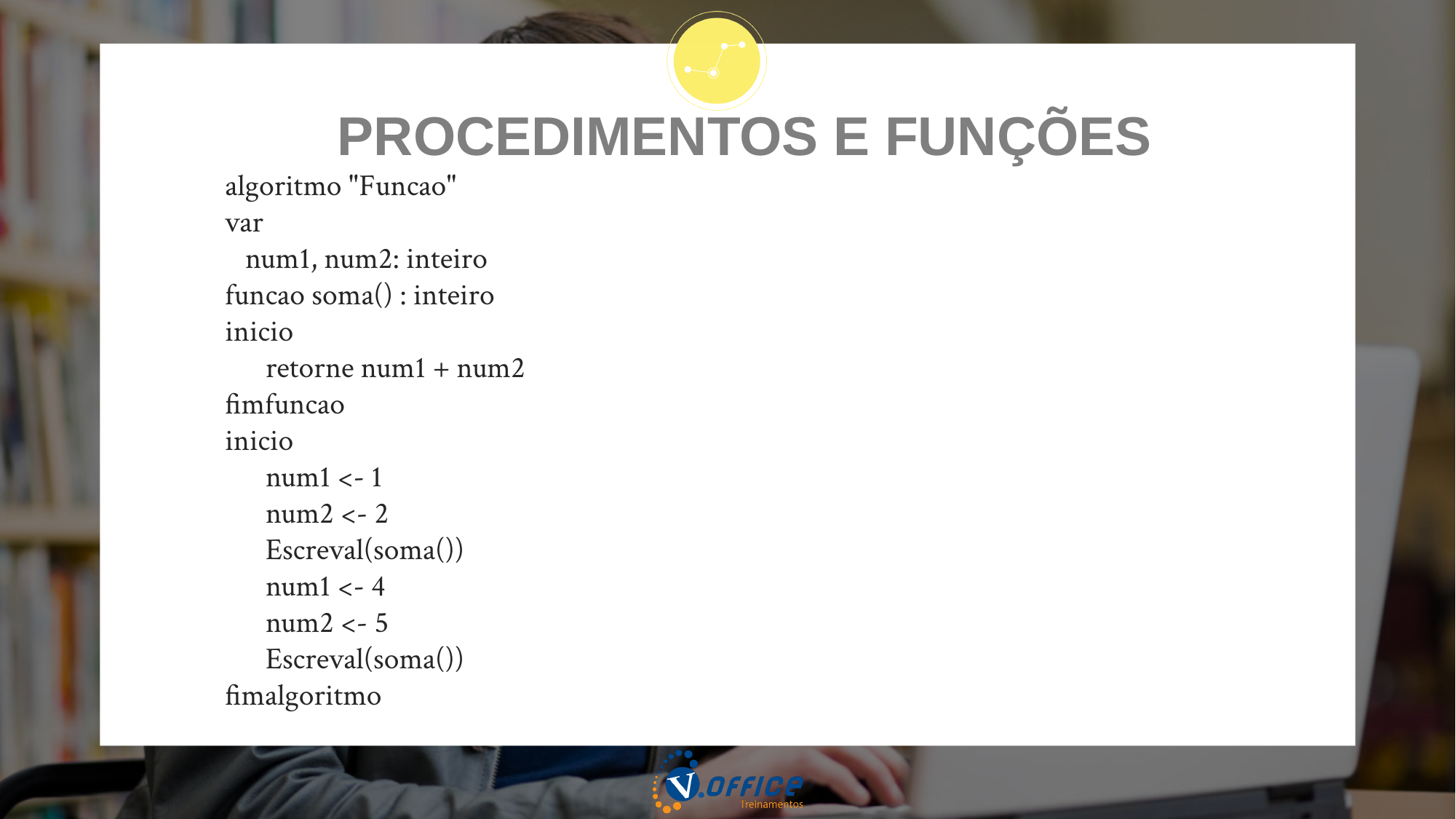

# PROCEDIMENTOS E FUNÇÕES
algoritmo "Funcao"
var
   num1, num2: inteiro
funcao soma() : inteiro
inicio
      retorne num1 + num2
fimfuncao
inicio
      num1 <- 1
      num2 <- 2
      Escreval(soma())
      num1 <- 4
      num2 <- 5
      Escreval(soma())
fimalgoritmo